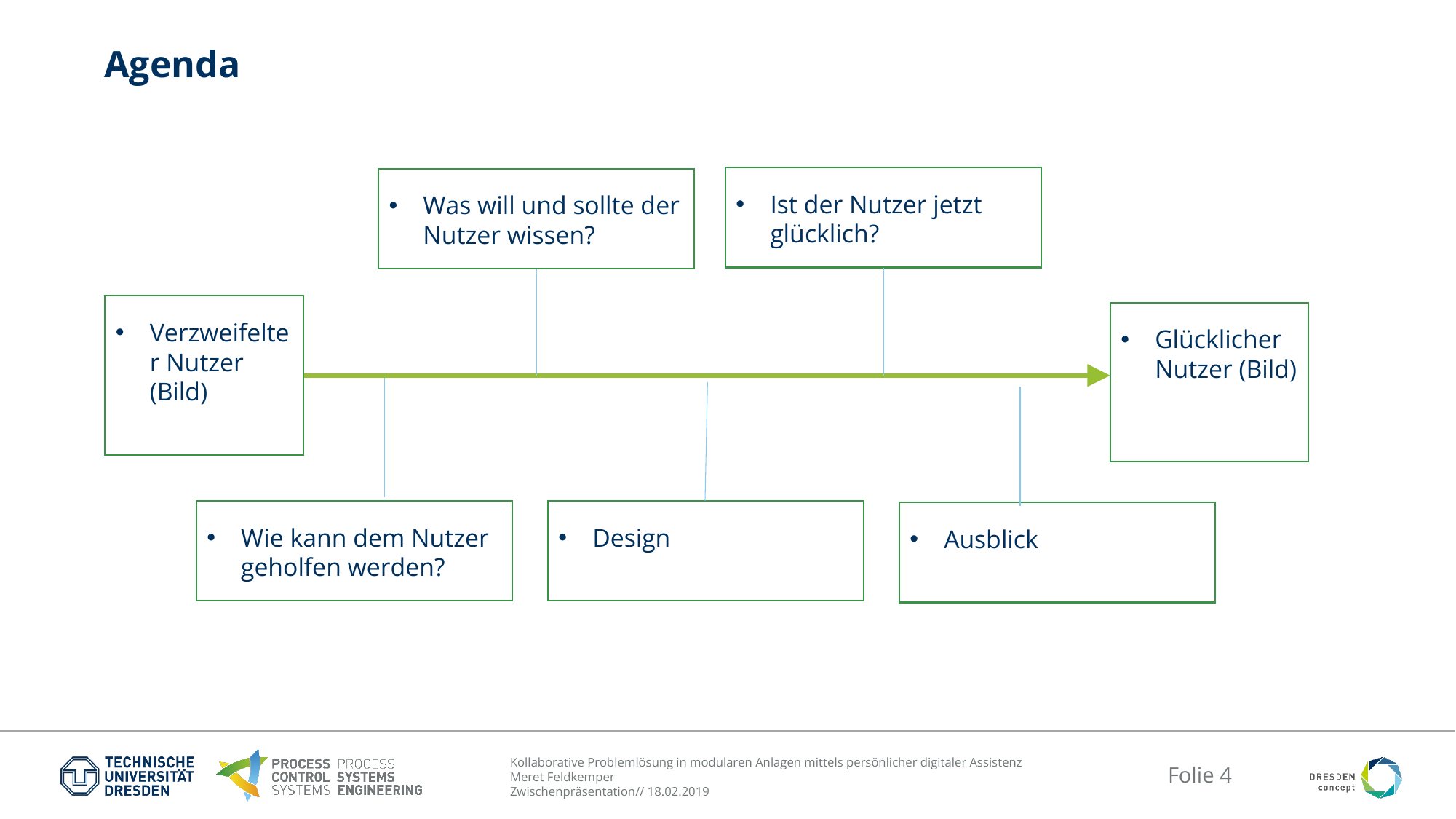

# Agenda
Ist der Nutzer jetzt glücklich?
Was will und sollte der Nutzer wissen?
Verzweifelter Nutzer (Bild)
Glücklicher Nutzer (Bild)
Wie kann dem Nutzer geholfen werden?
Design
Ausblick